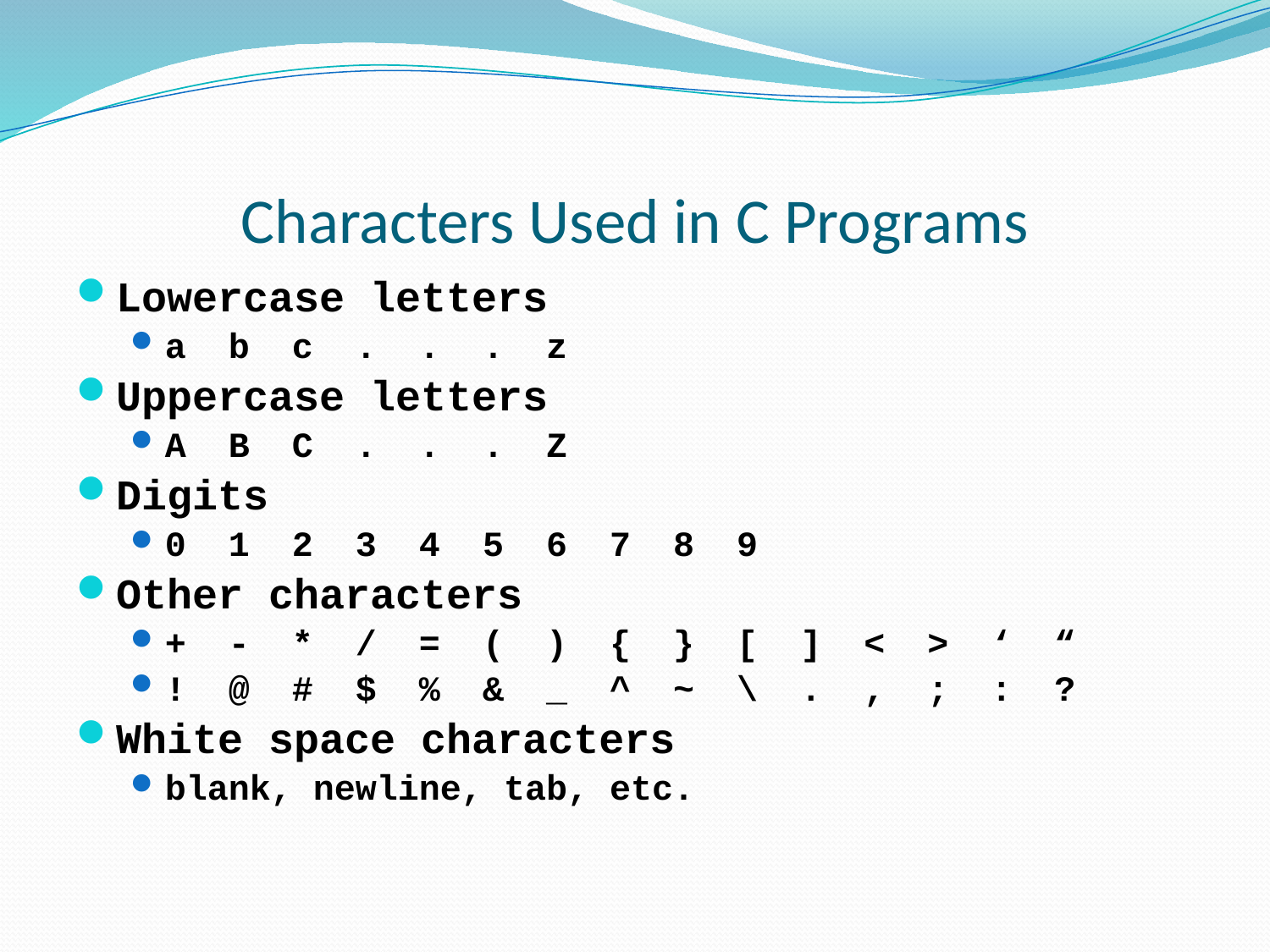

# Characters Used in C Programs
Lowercase letters
a  b  c  .  .  .  z
Uppercase letters
A  B  C  .  .  .  Z
Digits
0  1  2  3  4  5  6  7  8  9
Other characters
+  -  *  /  =  (  )  {  }  [  ]  <  >  ‘  “
!  @  #  $  %  &  _  ^  ~  \  .  ,  ;  :  ?
White space characters
blank, newline, tab, etc.